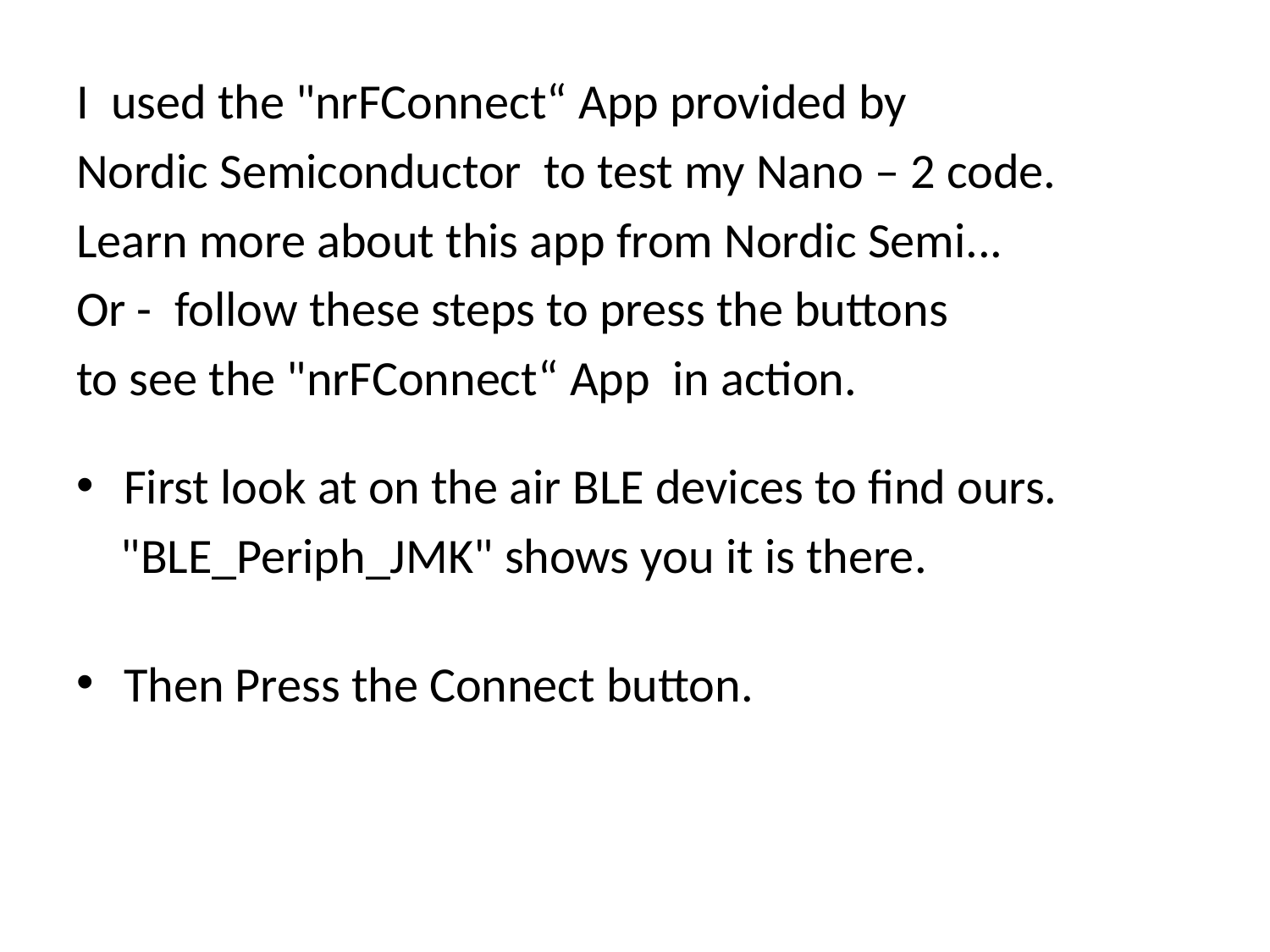

I  used the "nrFConnect“ App provided by
Nordic Semiconductor  to test my Nano – 2 code.
Learn more about this app from Nordic Semi...
Or -  follow these steps to press the buttons
to see the "nrFConnect“ App  in action.

First look at on the air BLE devices to find ours.
    "BLE_Periph_JMK" shows you it is there.

Then Press the Connect button.